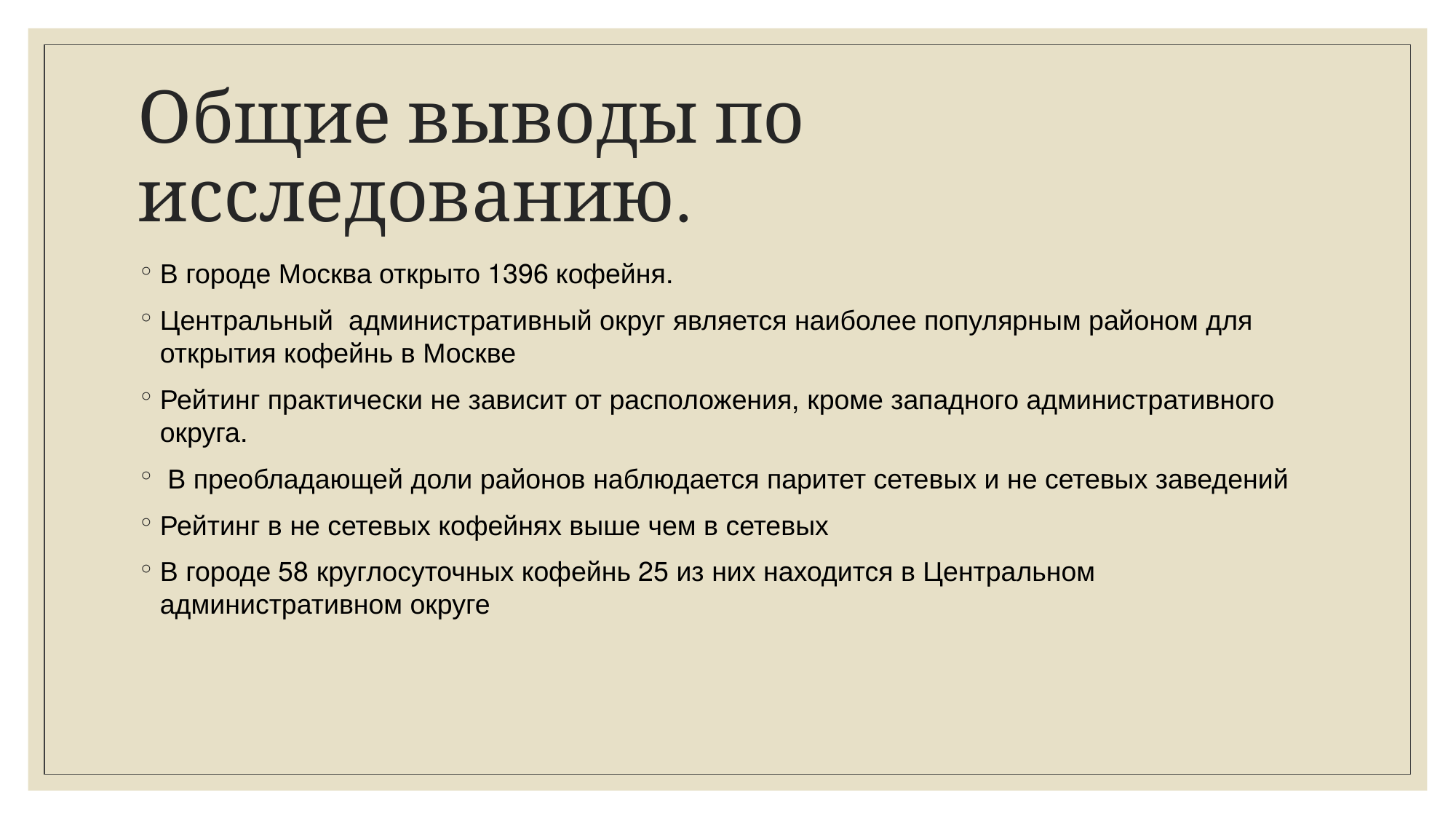

# Общие выводы по исследованию.
В городе Москва открыто 1396 кофейня.
Центральный  административный округ является наиболее популярным районом для открытия кофейнь в Москве
Рейтинг практически не зависит от расположения, кроме западного административного округа.
 В преобладающей доли районов наблюдается паритет сетевых и не сетевых заведений
Рейтинг в не сетевых кофейнях выше чем в сетевых
В городе 58 круглосуточных кофейнь 25 из них находится в Центральном административном округе